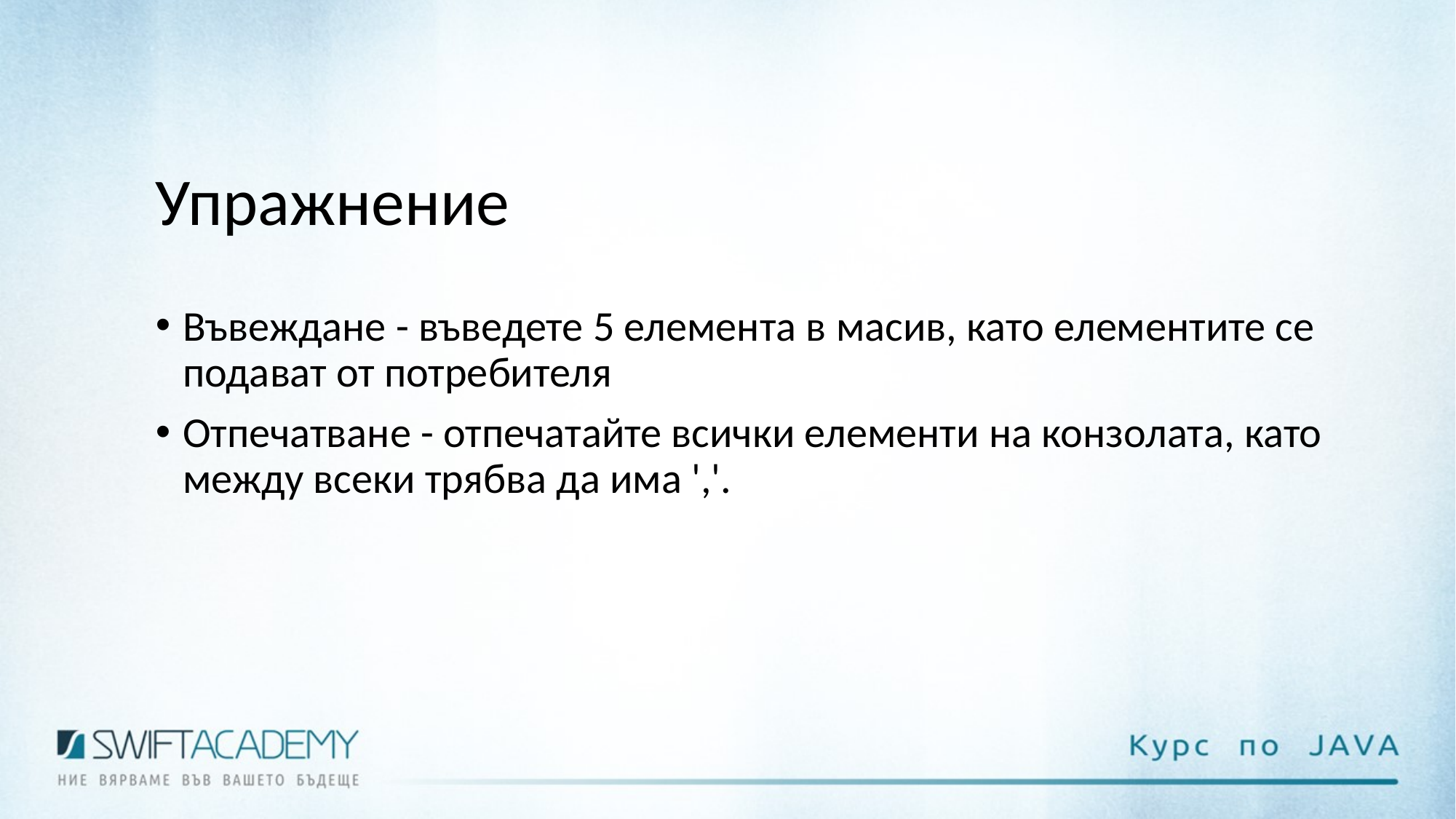

# Упражнение
Въвеждане - въведете 5 елемента в масив, като елементите се подават от потребителя
Отпечатване - отпечатайте всички елементи на конзолата, като между всеки трябва да има ','.